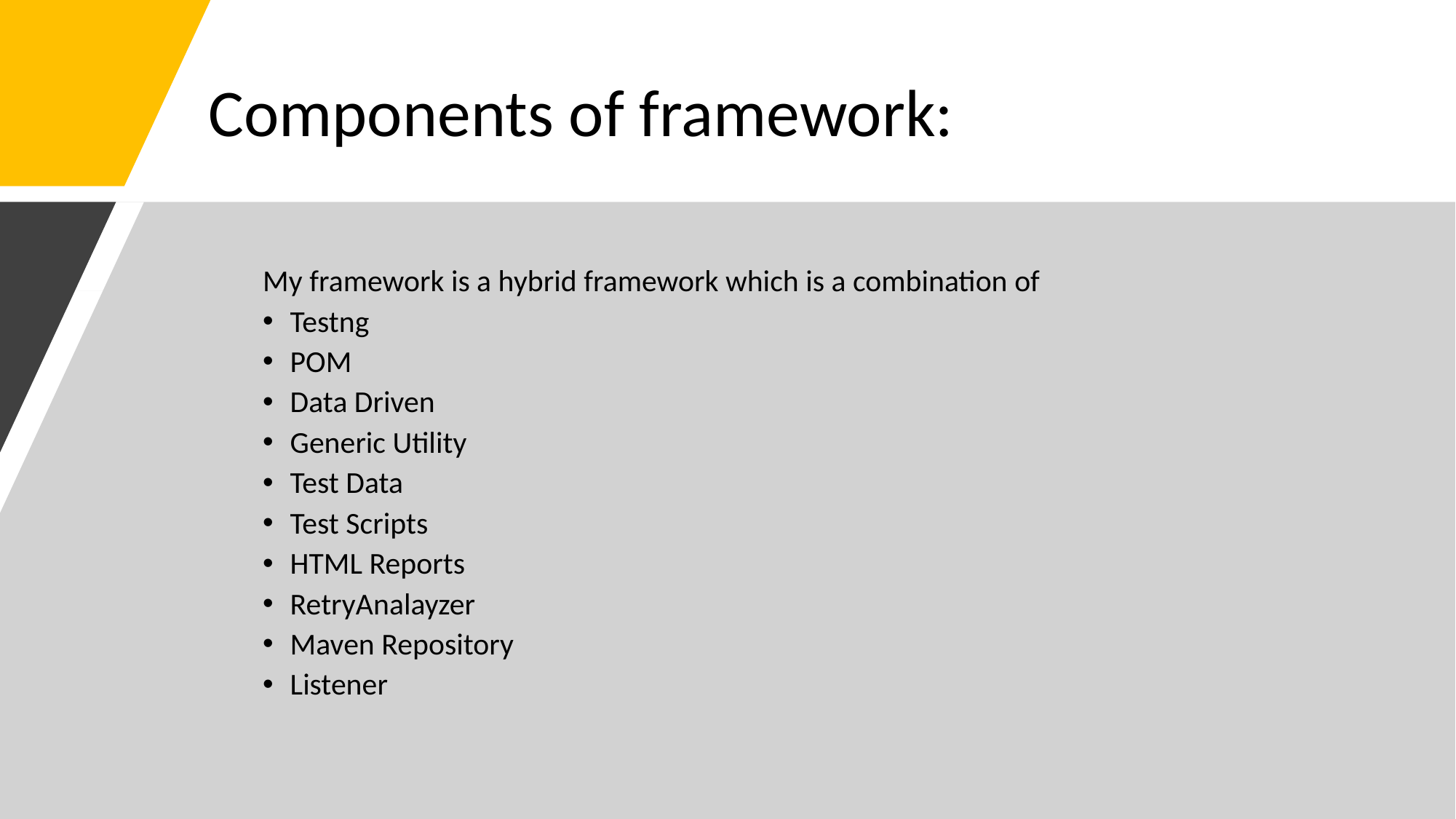

# Components of framework:

My framework is a hybrid framework which is a combination of
Testng
POM
Data Driven
Generic Utility
Test Data
Test Scripts
HTML Reports
RetryAnalayzer
Maven Repository
Listener